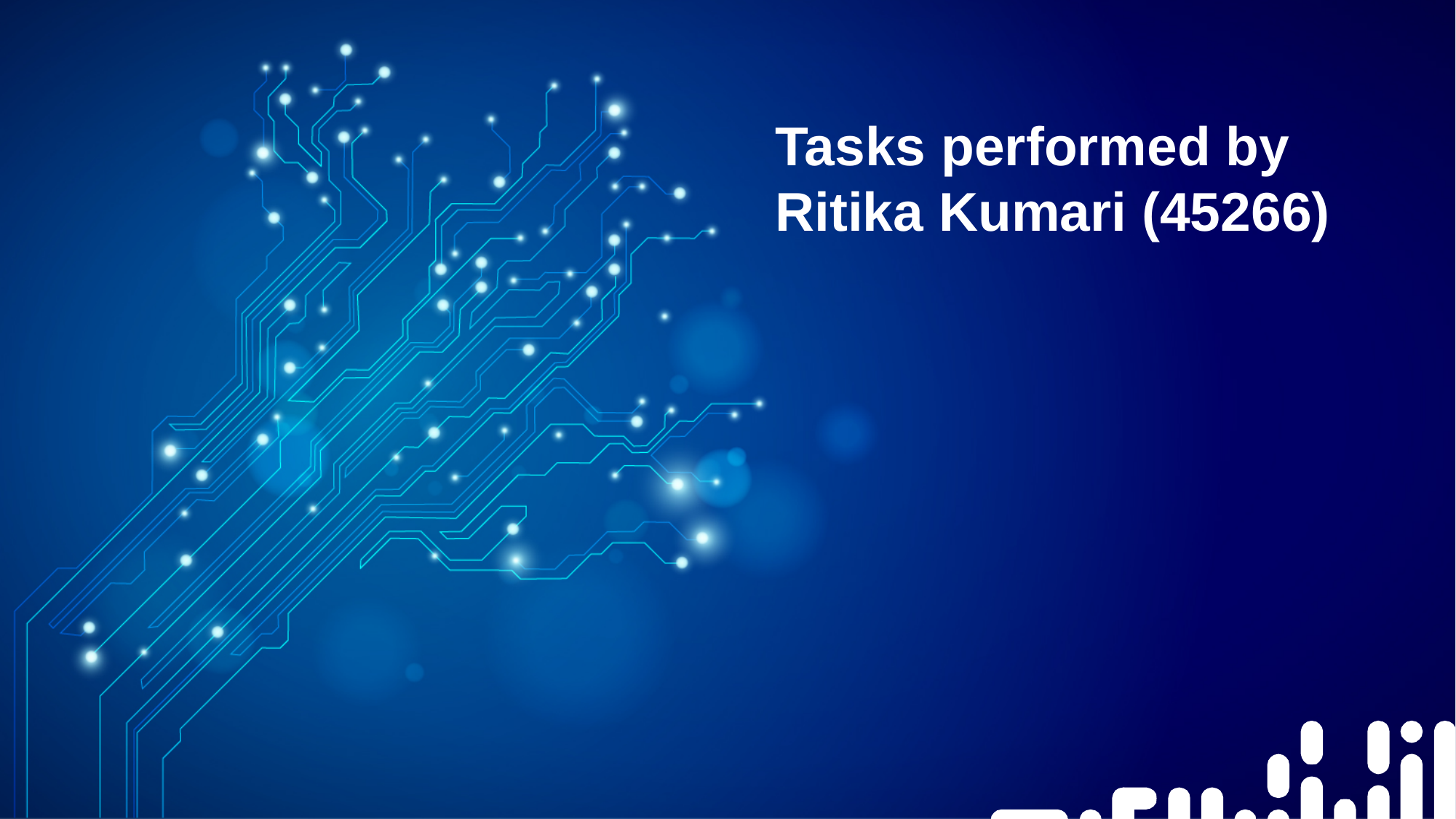

# Tasks performed by Ritika Kumari (45266)